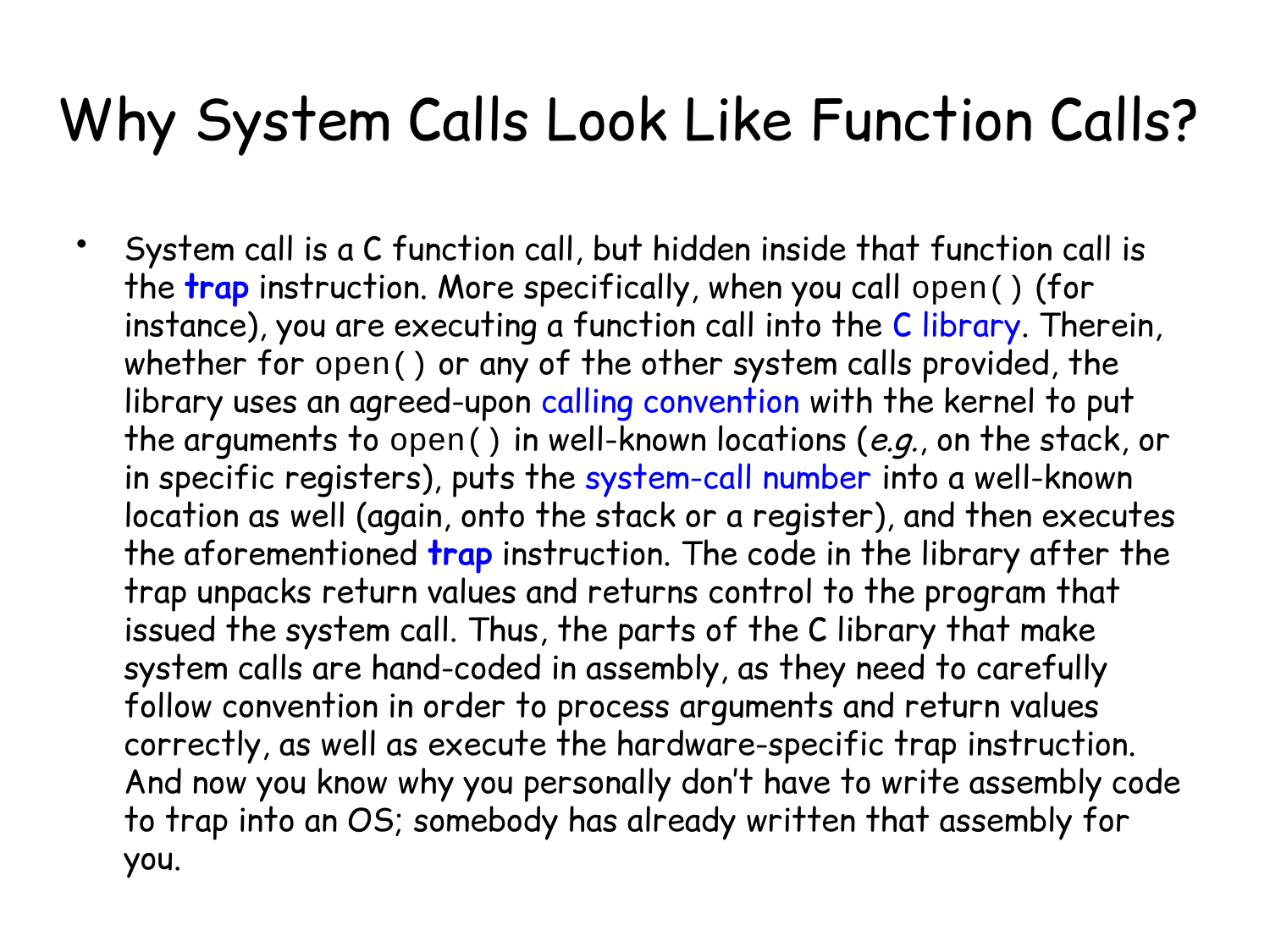

# Why System Calls Look Like Function Calls?
System call is a C function call, but hidden inside that function call is the trap instruction. More specifically, when you call open() (for instance), you are executing a function call into the C library. Therein, whether for open() or any of the other system calls provided, the library uses an agreed-upon calling convention with the kernel to put the arguments to open() in well-known locations (e.g., on the stack, or in specific registers), puts the system-call number into a well-known location as well (again, onto the stack or a register), and then executes the aforementioned trap instruction. The code in the library after the trap unpacks return values and returns control to the program that issued the system call. Thus, the parts of the C library that make system calls are hand-coded in assembly, as they need to carefully follow convention in order to process arguments and return values correctly, as well as execute the hardware-specific trap instruction. And now you know why you personally don’t have to write assembly code to trap into an OS; somebody has already written that assembly for you.